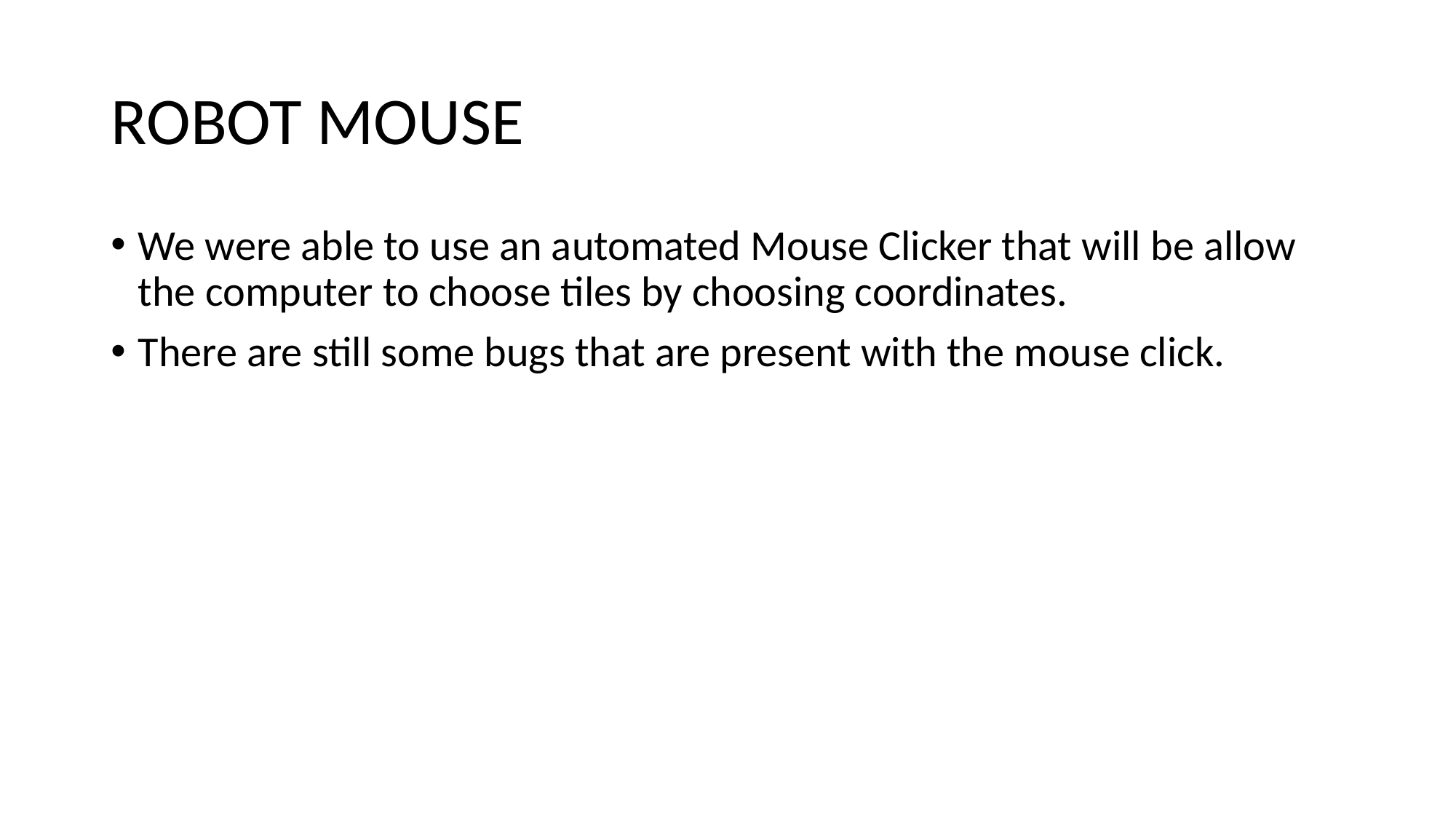

# ROBOT MOUSE
We were able to use an automated Mouse Clicker that will be allow the computer to choose tiles by choosing coordinates.
There are still some bugs that are present with the mouse click.